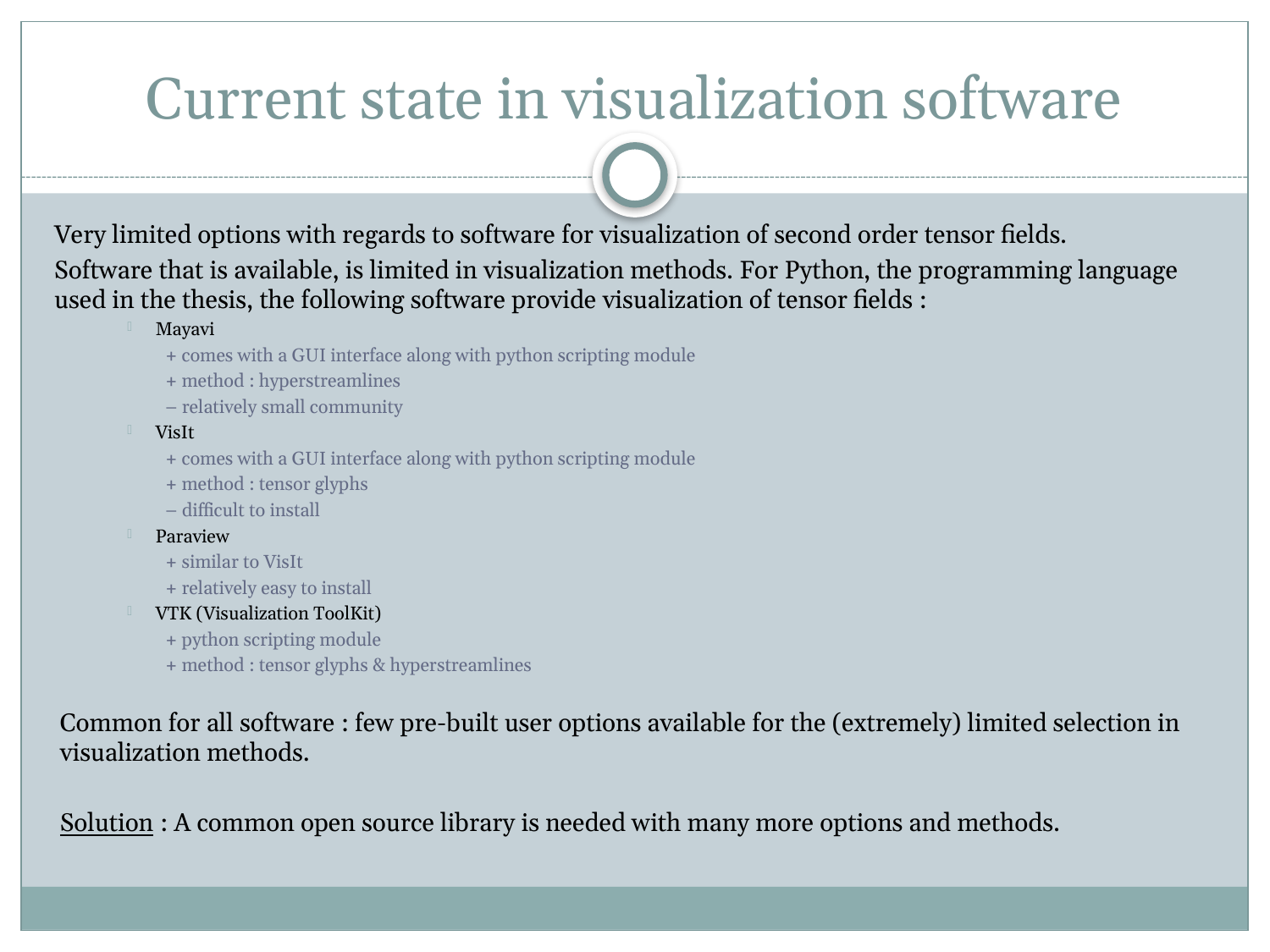

# Current state in visualization software
Very limited options with regards to software for visualization of second order tensor fields.
Software that is available, is limited in visualization methods. For Python, the programming language used in the thesis, the following software provide visualization of tensor fields :
Mayavi
 + comes with a GUI interface along with python scripting module
 + method : hyperstreamlines
 – relatively small community
VisIt
 + comes with a GUI interface along with python scripting module
 + method : tensor glyphs
 – difficult to install
Paraview
 + similar to VisIt
 + relatively easy to install
VTK (Visualization ToolKit)
 + python scripting module
 + method : tensor glyphs & hyperstreamlines

Common for all software : few pre-built user options available for the (extremely) limited selection in visualization methods.

Solution : A common open source library is needed with many more options and methods.